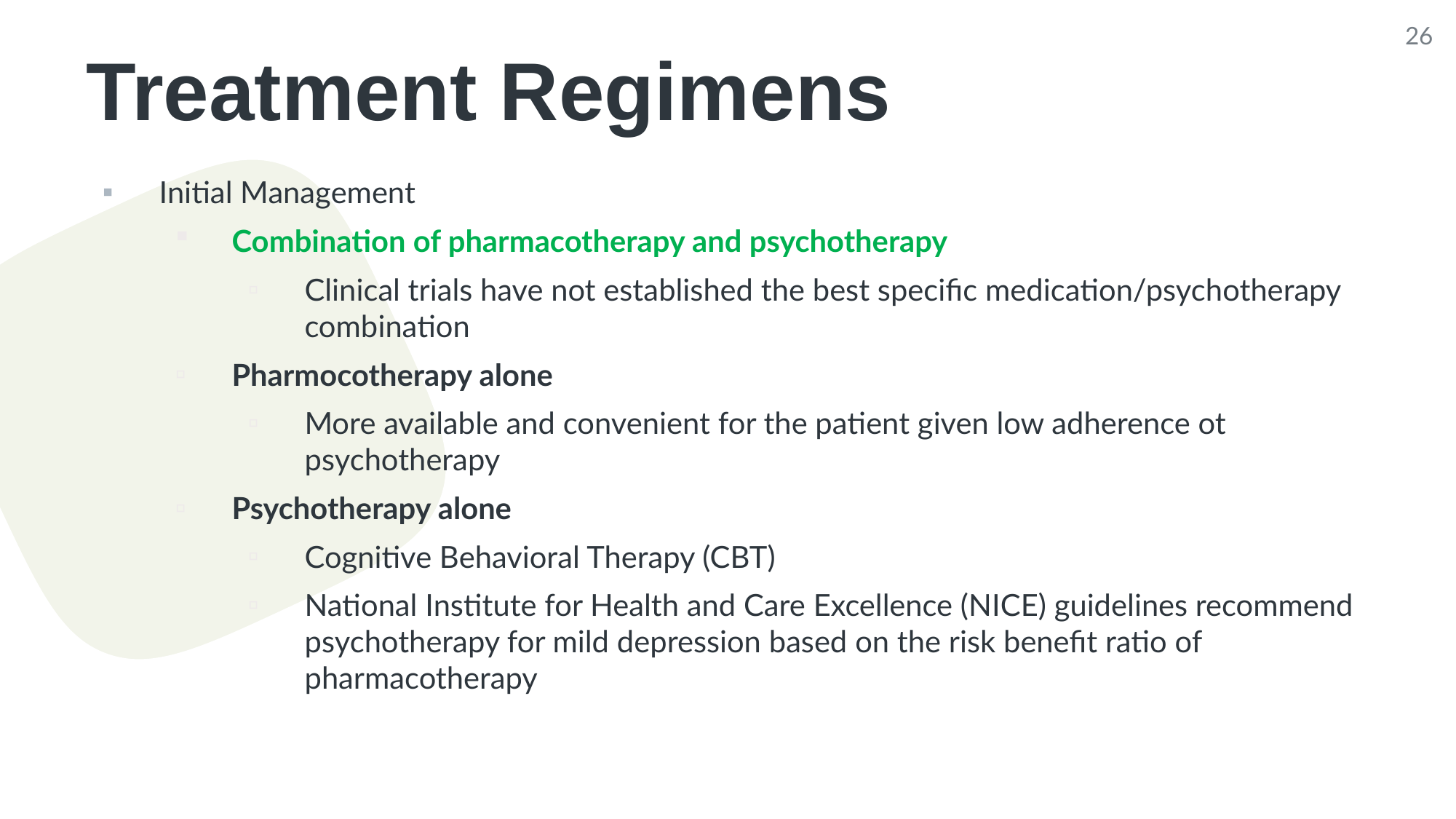

26
# Treatment Regimens

Initial Management
Combination of pharmacotherapy and psychotherapy
Clinical trials have not established the best specific medication/psychotherapy combination
Pharmocotherapy alone
More available and convenient for the patient given low adherence ot psychotherapy
Psychotherapy alone
Cognitive Behavioral Therapy (CBT)
National Institute for Health and Care Excellence (NICE) guidelines recommend psychotherapy for mild depression based on the risk benefit ratio of pharmacotherapy